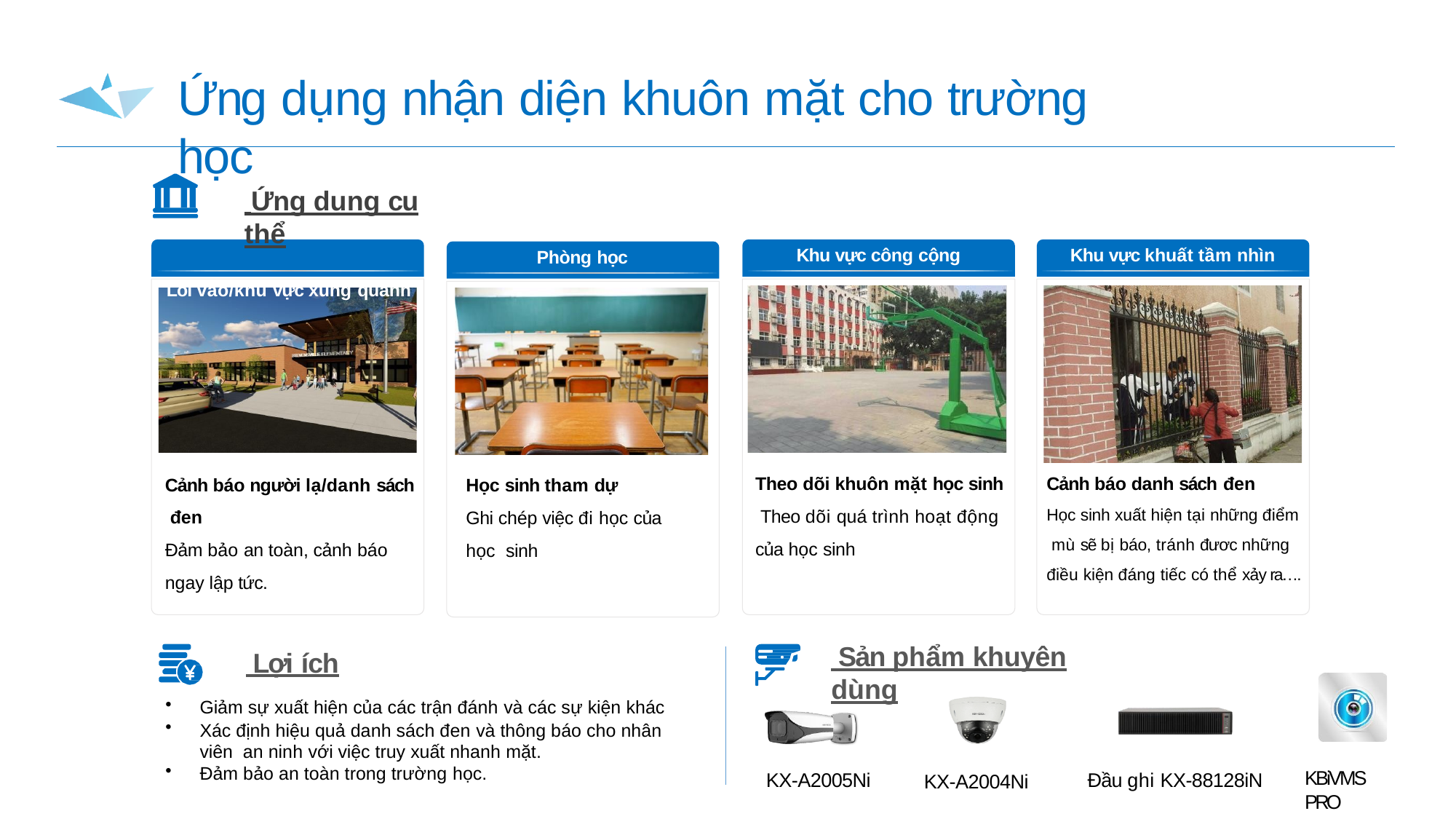

# Ứng dụng nhận diện khuôn mặt cho trường học

 Ứng dụng cụ thể
Lối vào/khu vực xung quanh

Khu vực công cộng
Khu vực khuất tầm nhìn
Phòng học

Cảnh báo danh sách đen
Học sinh xuất hiện tại những điểm  mù sẽ bị báo, tránh đươc những  điều kiện đáng tiếc có thể xảy ra….
Theo dõi khuôn mặt học sinh  Theo dõi quá trình hoạt động  của học sinh
Cảnh báo người lạ/danh sách  đen
Đảm bảo an toàn, cảnh báo
ngay lập tức.
Học sinh tham dự
Ghi chép việc đi học của học  sinh
 Sản phẩm khuyên dùng
 Lợi ích
Giảm sự xuất hiện của các trận đánh và các sự kiện khác
Xác định hiệu quả danh sách đen và thông báo cho nhân viên  an ninh với việc truy xuất nhanh mặt.
Đảm bảo an toàn trong trường học.

KBiVMS PRO
Đầu ghi KX-88128iN
KX-A2005Ni
KX-A2004Ni